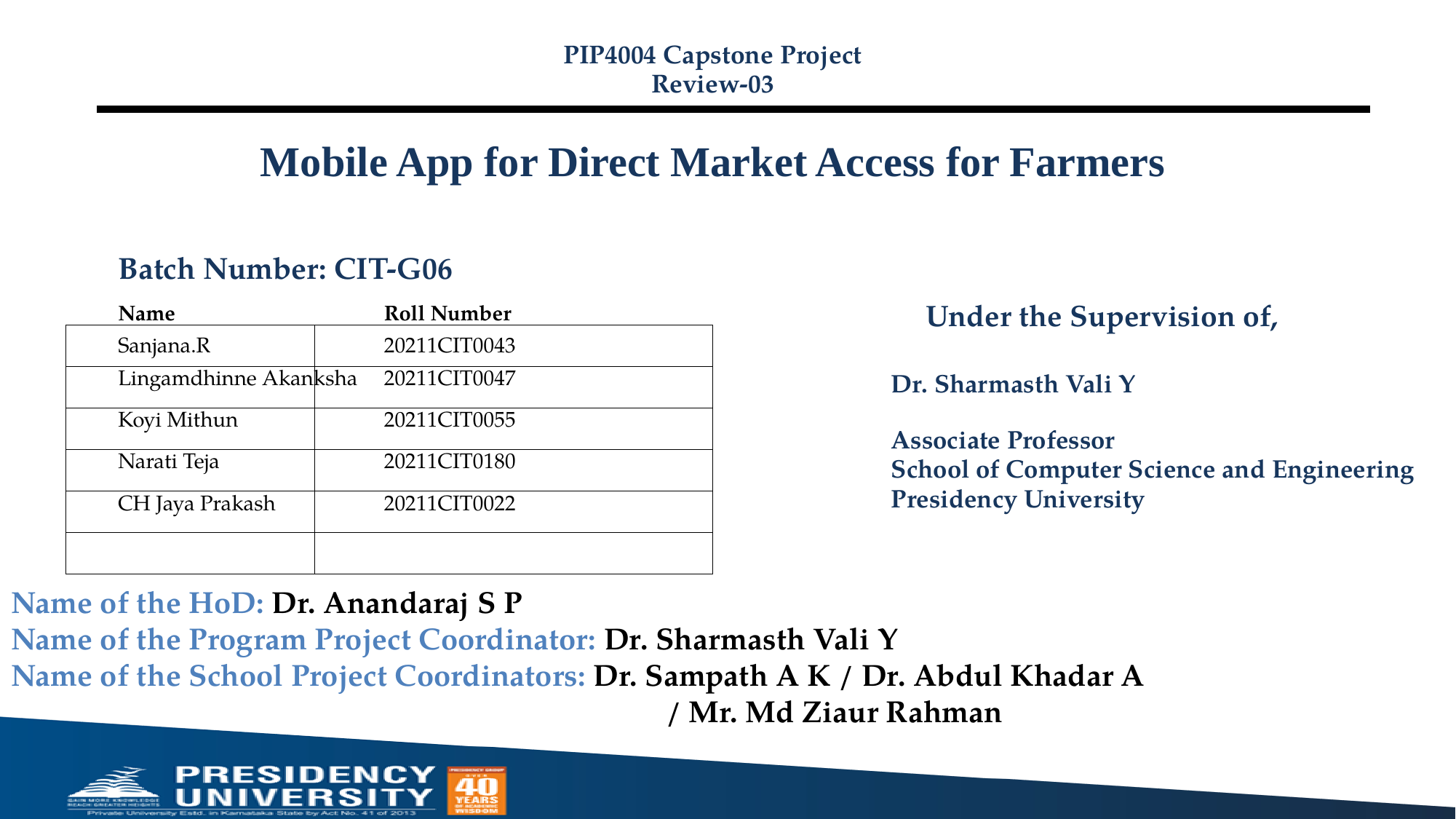

PIP4004 Capstone Project
Review-03
# Mobile App for Direct Market Access for Farmers
Batch Number: CIT-G06

| Name | Roll Number |
| --- | --- |
| Sanjana.R | 20211CIT0043 |
| Lingamdhinne Akanksha | 20211CIT0047 |
| Koyi Mithun | 20211CIT0055 |
| Narati Teja | 20211CIT0180 |
| CH Jaya Prakash | 20211CIT0022 |
Under the Supervision of,

		Dr. Sharmasth Vali Y

		Associate Professor
	School of Computer Science and Engineering
		Presidency University

|  |  |
| --- | --- |
|  |  |
|  |  |
|  |  |
|  |  |
|  |  |

Name of the HoD: Dr. Anandaraj S P
Name of the Program Project Coordinator: Dr. Sharmasth Vali Y
Name of the School Project Coordinators: Dr. Sampath A K / Dr. Abdul Khadar A
						/ Mr. Md Ziaur Rahman